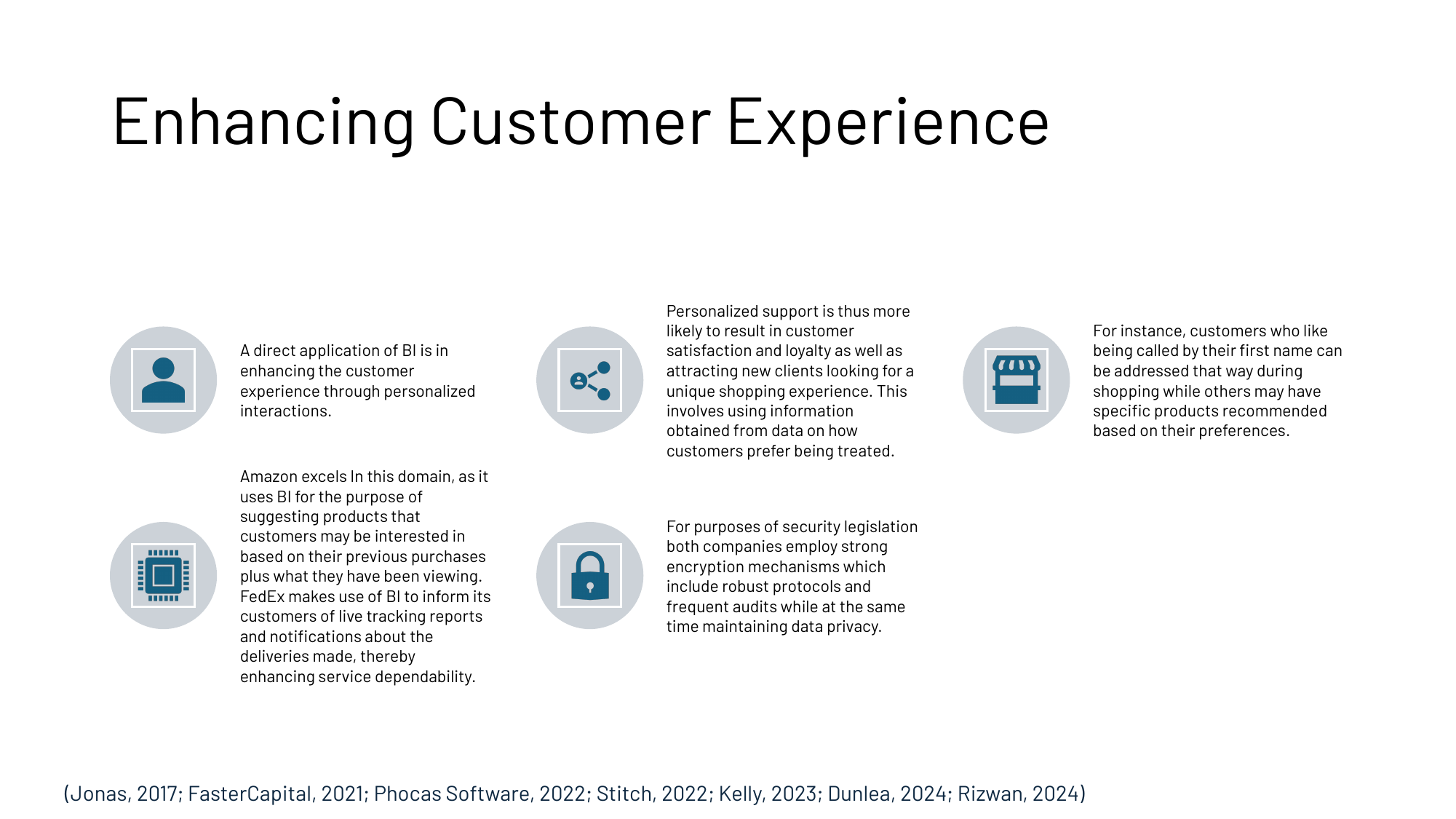

# Enhancing Customer Experience
A direct application of BI is in enhancing the customer experience through personalized interactions.
Personalized support is thus more likely to result in customer satisfaction and loyalty as well as attracting new clients looking for a unique shopping experience. This involves using information obtained from data on how customers prefer being treated.
For instance, customers who like being called by their first name can be addressed that way during shopping while others may have specific products recommended based on their preferences.
Amazon excels In this domain, as it uses BI for the purpose of suggesting products that customers may be interested in based on their previous purchases plus what they have been viewing.  FedEx makes use of BI to inform its customers of live tracking reports and notifications about the deliveries made, thereby enhancing service dependability.
For purposes of security legislation both companies employ strong encryption mechanisms which include robust protocols and frequent audits while at the same time maintaining data privacy.
(Jonas, 2017; FasterCapital, 2021; Phocas Software, 2022; Stitch, 2022; Kelly, 2023; Dunlea, 2024; Rizwan, 2024)